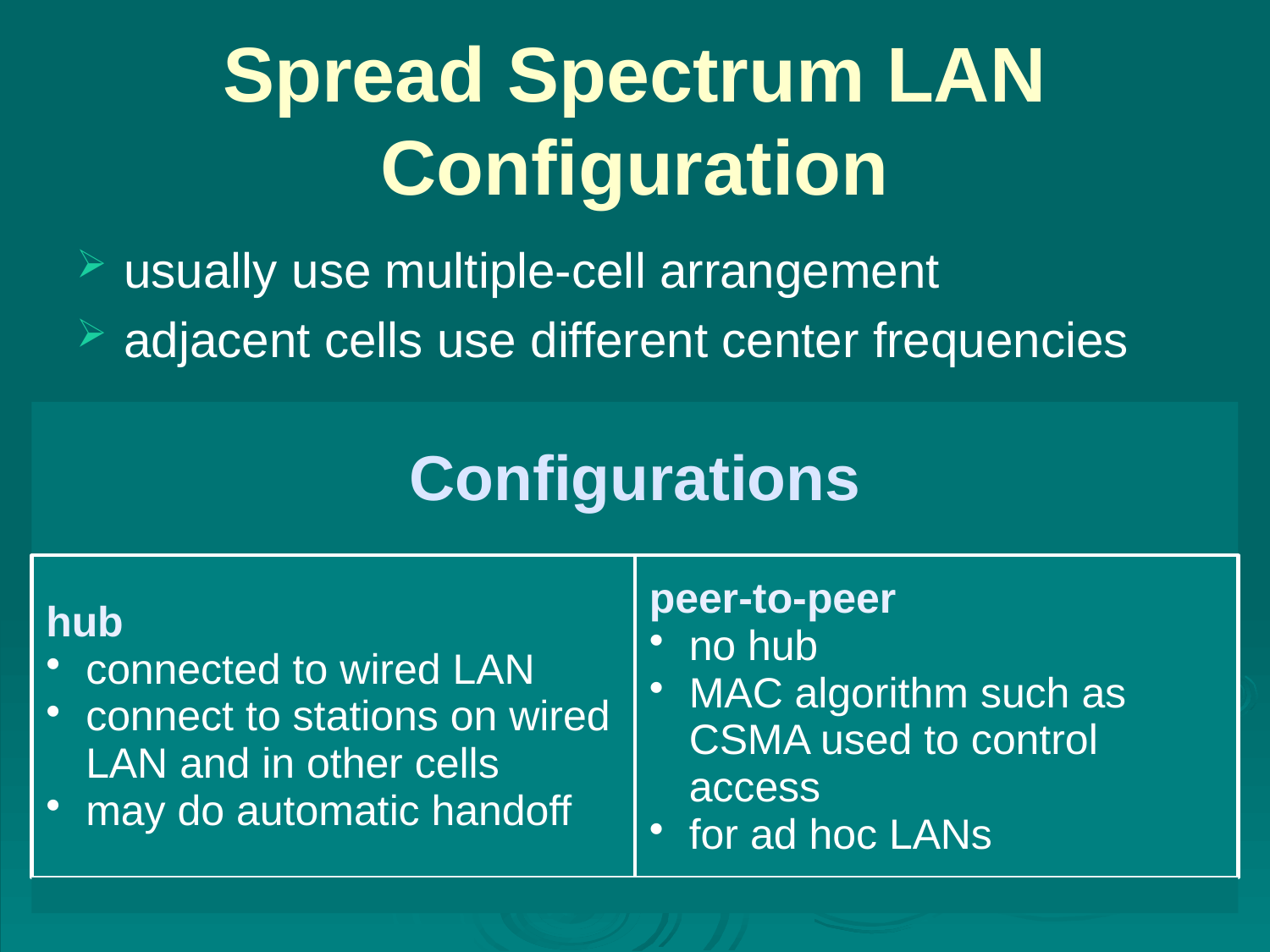

# Spread Spectrum LAN Configuration
usually use multiple-cell arrangement
adjacent cells use different center frequencies

Configurations
hub
connected to wired LAN
peer-to-peer
no hub
may do automatic handoff
for ad hoc LANs